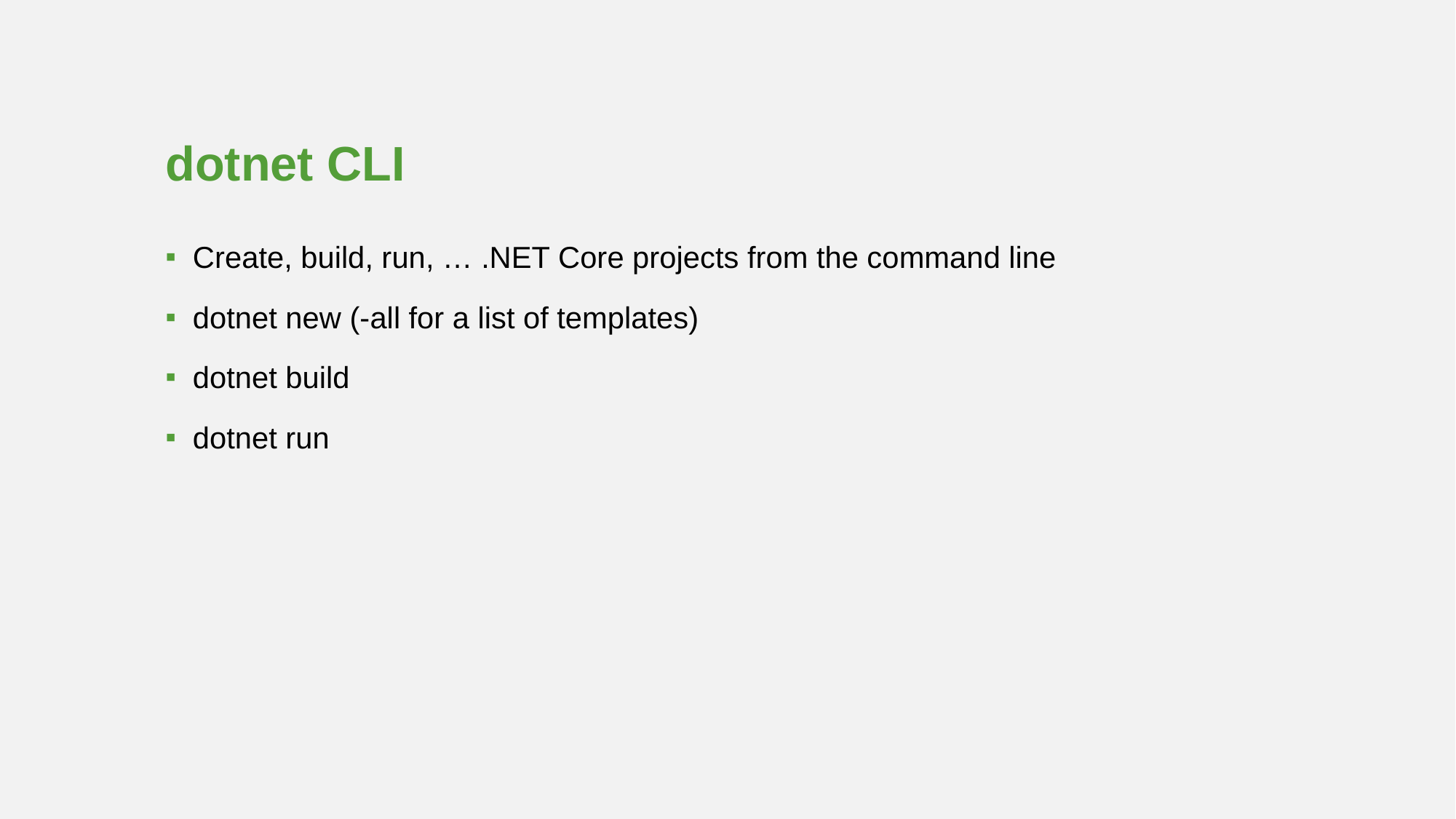

# dotnet CLI
Create, build, run, … .NET Core projects from the command line
dotnet new (-all for a list of templates)
dotnet build
dotnet run